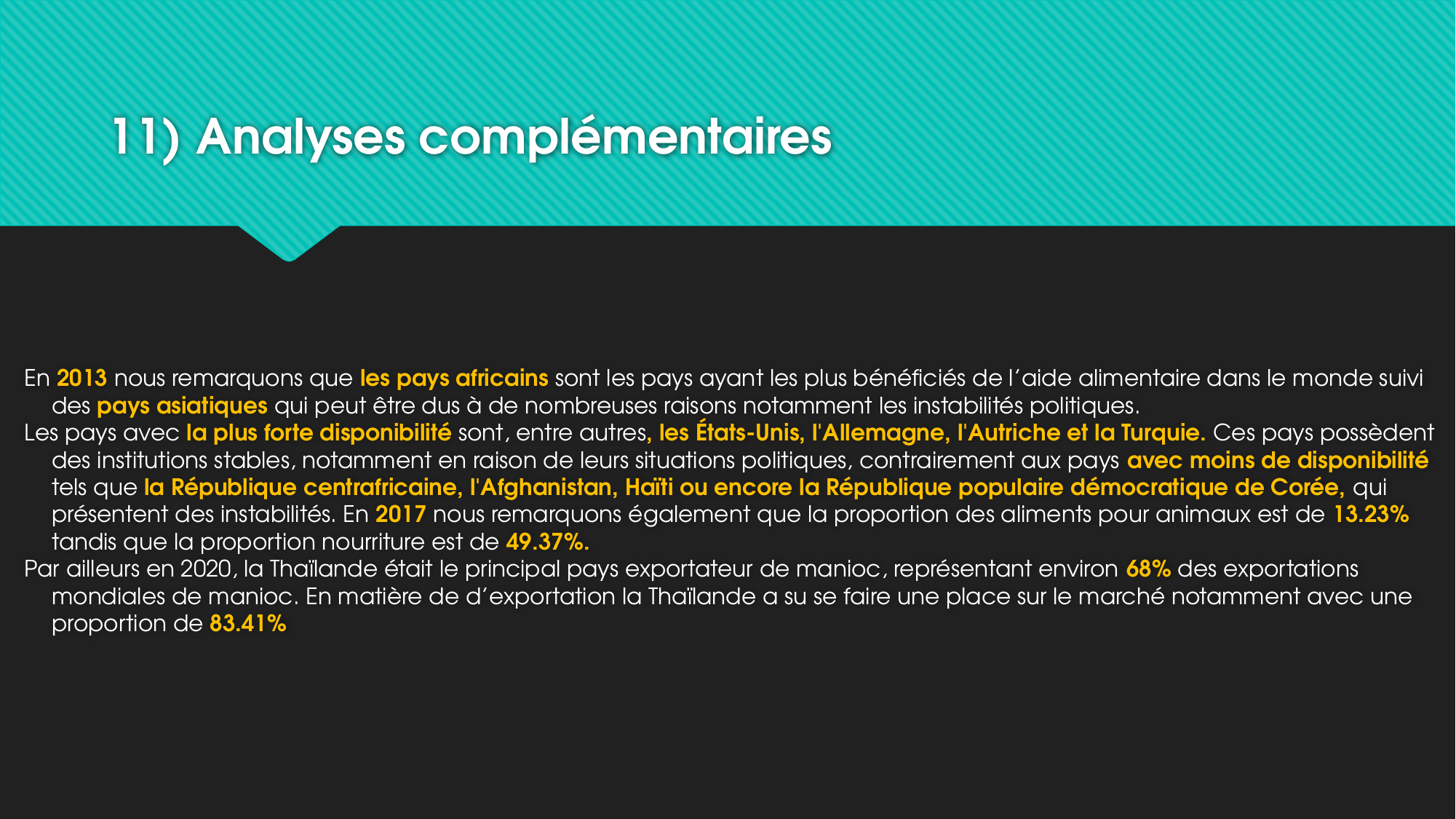

# 11) Analyses complémentaires
En 2013 nous remarquons que les pays africains sont les pays ayant les plus bénéficiés de l’aide alimentaire dans le monde suivi des pays asiatiques qui peut être dus à de nombreuses raisons notamment les instabilités politiques.
Les pays avec la plus forte disponibilité sont, entre autres, les États-Unis, l'Allemagne, l'Autriche et la Turquie. Ces pays possèdent des institutions stables, notamment en raison de leurs situations politiques, contrairement aux pays avec moins de disponibilité tels que la République centrafricaine, l'Afghanistan, Haïti ou encore la République populaire démocratique de Corée, qui présentent des instabilités. En 2017 nous remarquons également que la proportion des aliments pour animaux est de 13.23% tandis que la proportion nourriture est de 49.37%.
Par ailleurs en 2020, la Thaïlande était le principal pays exportateur de manioc, représentant environ 68% des exportations mondiales de manioc. En matière de d’exportation la Thaïlande a su se faire une place sur le marché notamment avec une proportion de 83.41%